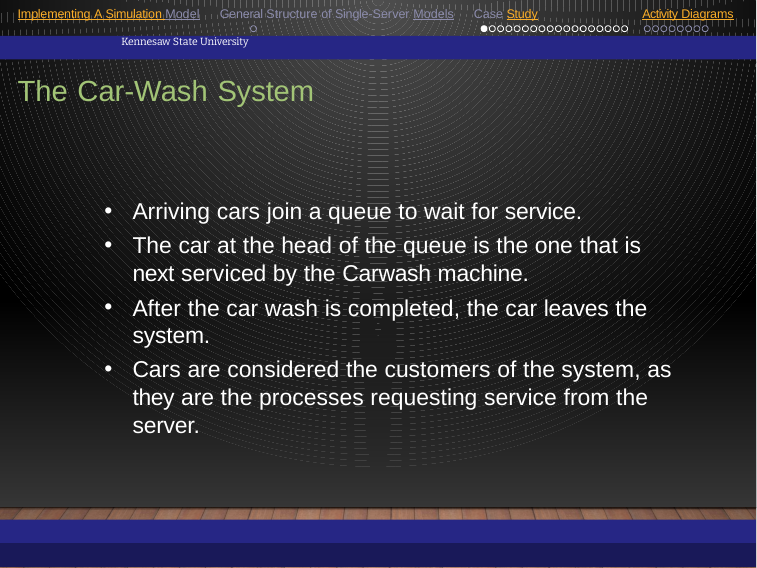

Implementing A Simulation Model  General Structure of Single-Server Models  Case Study
Activity Diagrams

Kennesaw State University

The Car-Wash System
Arriving cars join a queue to wait for service.
The car at the head of the queue is the one that is next serviced by the Carwash machine.
After the car wash is completed, the car leaves the system.
Cars are considered the customers of the system, as they are the processes requesting service from the server.